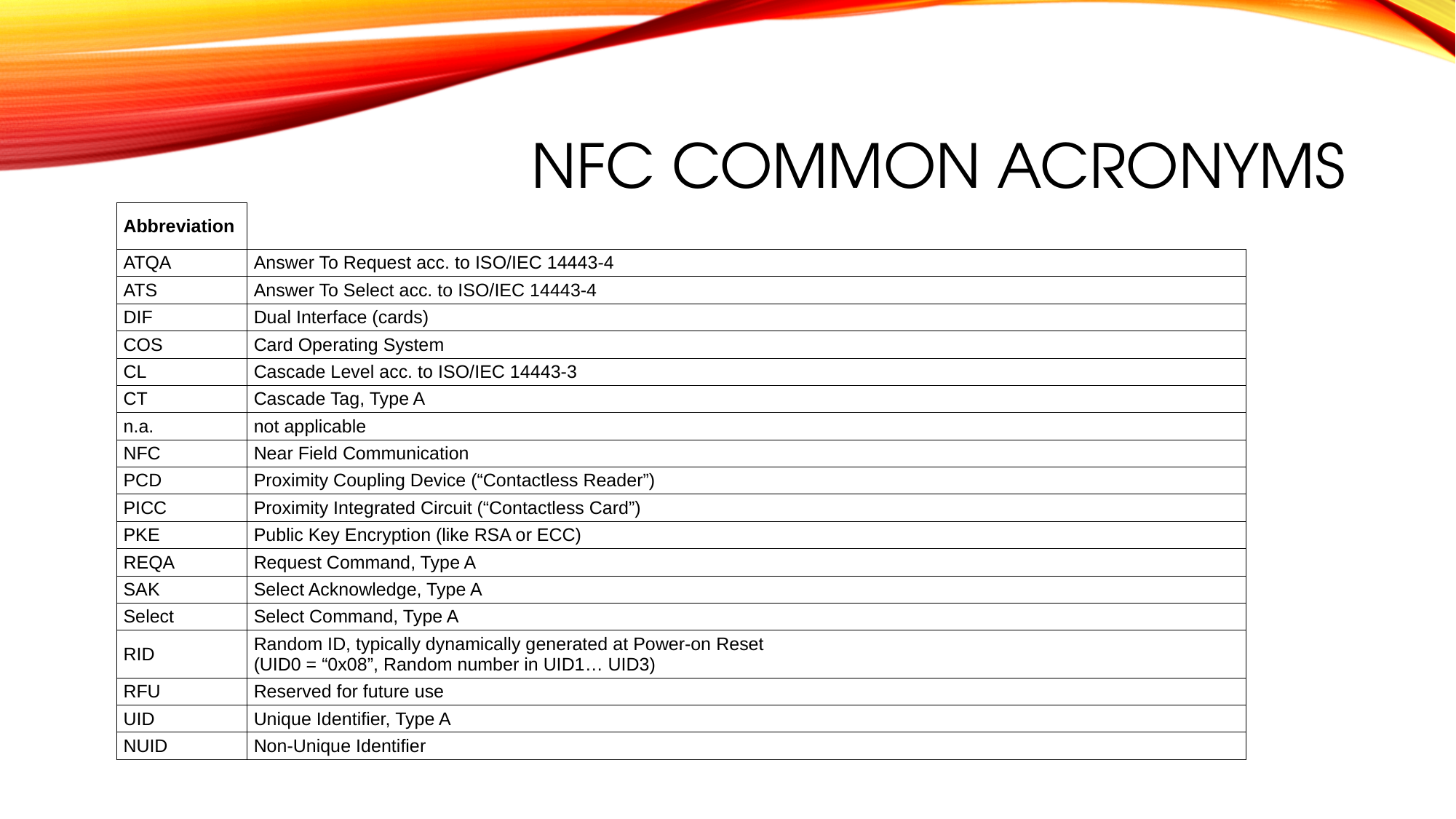

# NFC common Acronyms
| Abbreviation |  |
| --- | --- |
| ATQA | Answer To Request acc. to ISO/IEC 14443-4 |
| ATS | Answer To Select acc. to ISO/IEC 14443-4 |
| DIF | Dual Interface (cards) |
| COS | Card Operating System |
| CL | Cascade Level acc. to ISO/IEC 14443-3 |
| CT | Cascade Tag, Type A |
| n.a. | not applicable |
| NFC | Near Field Communication |
| PCD | Proximity Coupling Device (“Contactless Reader”) |
| PICC | Proximity Integrated Circuit (“Contactless Card”) |
| PKE | Public Key Encryption (like RSA or ECC) |
| REQA | Request Command, Type A |
| SAK | Select Acknowledge, Type A |
| Select | Select Command, Type A |
| RID | Random ID, typically dynamically generated at Power-on Reset (UID0 = “0x08”, Random number in UID1… UID3) |
| RFU | Reserved for future use |
| UID | Unique Identifier, Type A |
| NUID | Non-Unique Identifier |